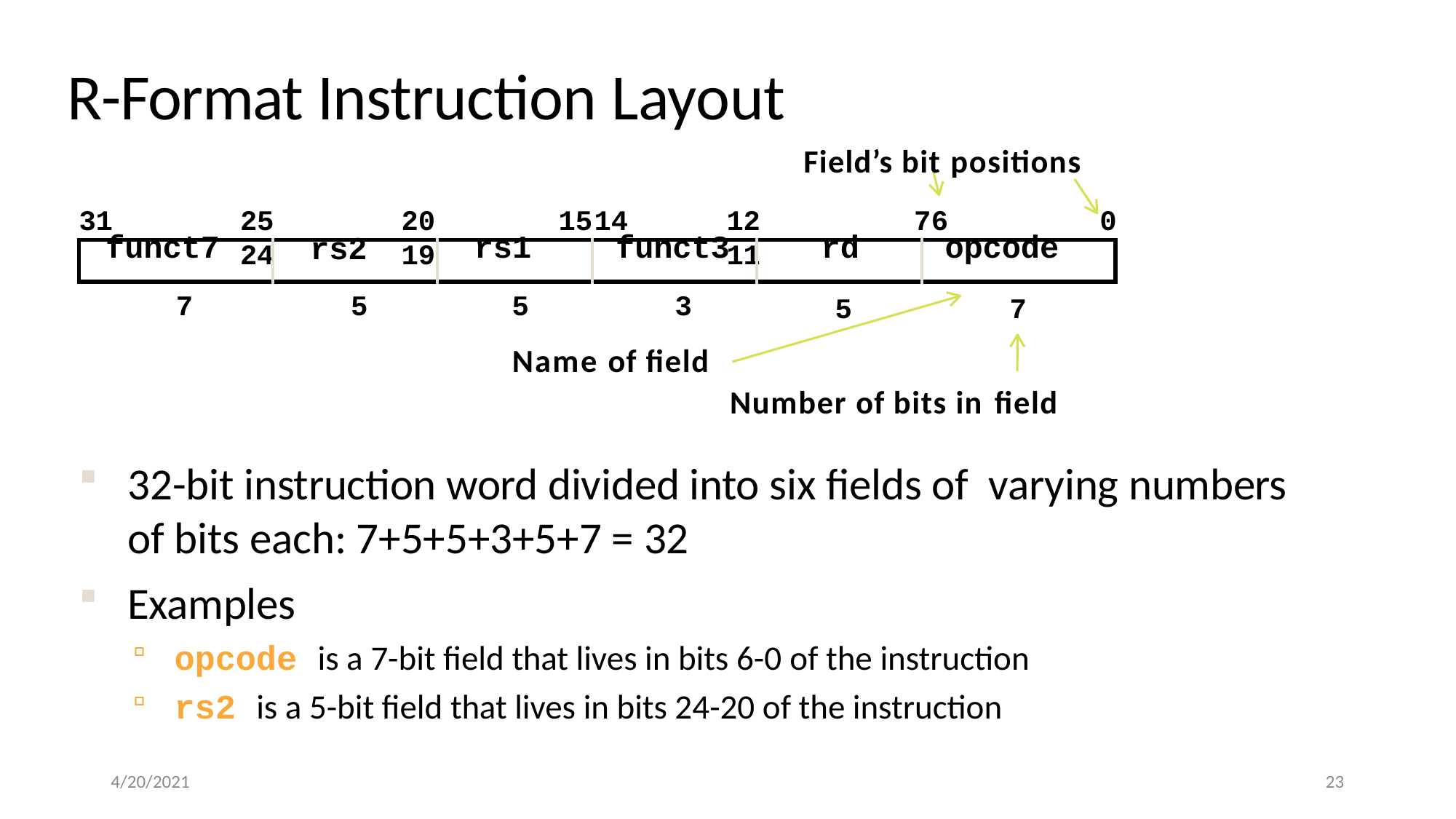

# R-Format Instruction Layout
Field’s bit positions
76

5	7

31
25 24
20 19
1514
12 11
0
| funct7 | rs2 | rs1 | funct3 | rd | opcode |
| --- | --- | --- | --- | --- | --- |
5	3
Name of field
7
5

Number of bits in field

32-bit instruction word divided into six fields of  varying numbers of bits each: 7+5+5+3+5+7 = 32
Examples
opcode is a 7-bit field that lives in bits 6-0 of the instruction
rs2 is a 5-bit field that lives in bits 24-20 of the instruction
4/20/2021
23